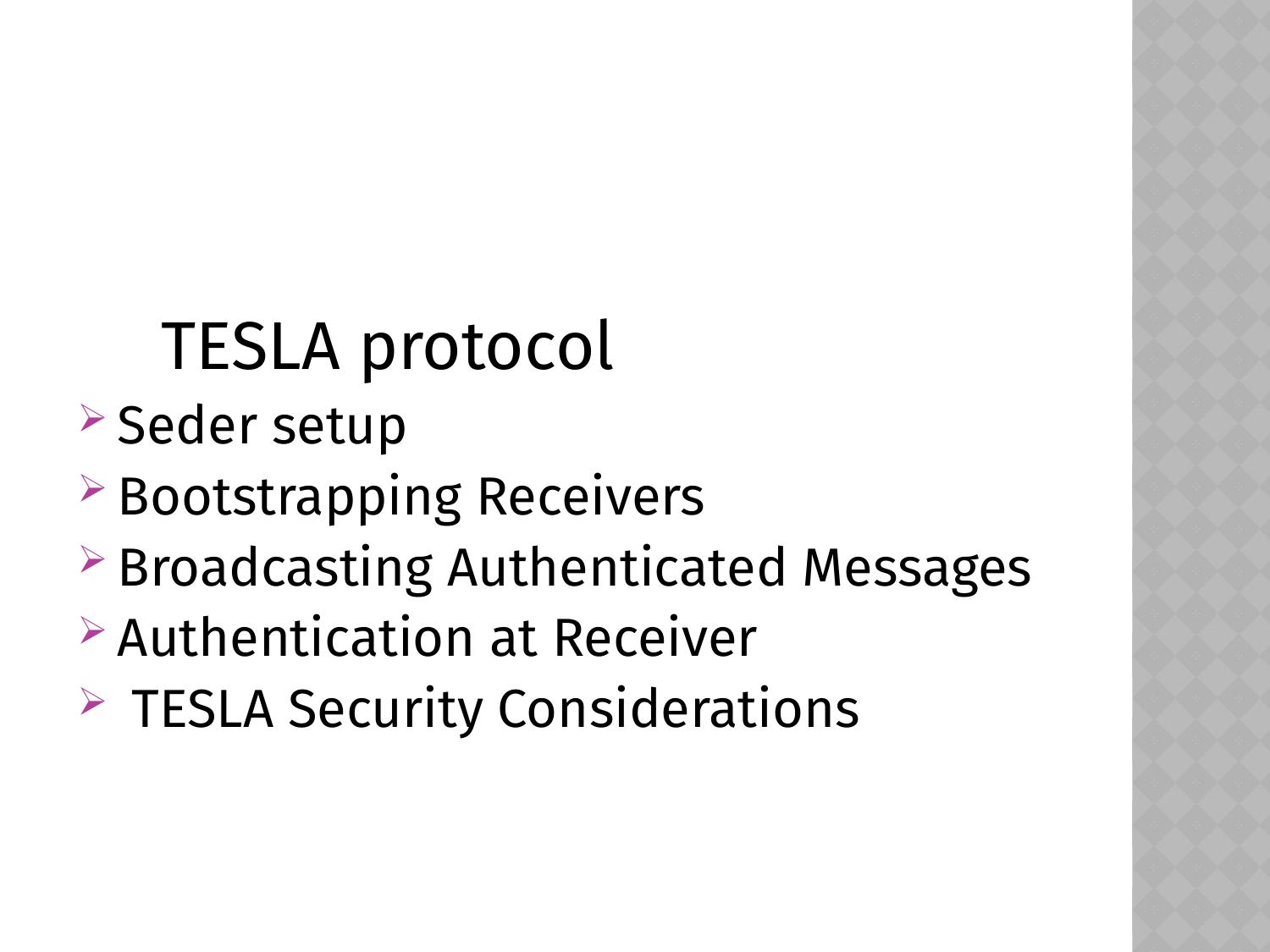

TESLA protocol
Seder setup
Bootstrapping Receivers
Broadcasting Authenticated Messages
Authentication at Receiver
 TESLA Security Considerations